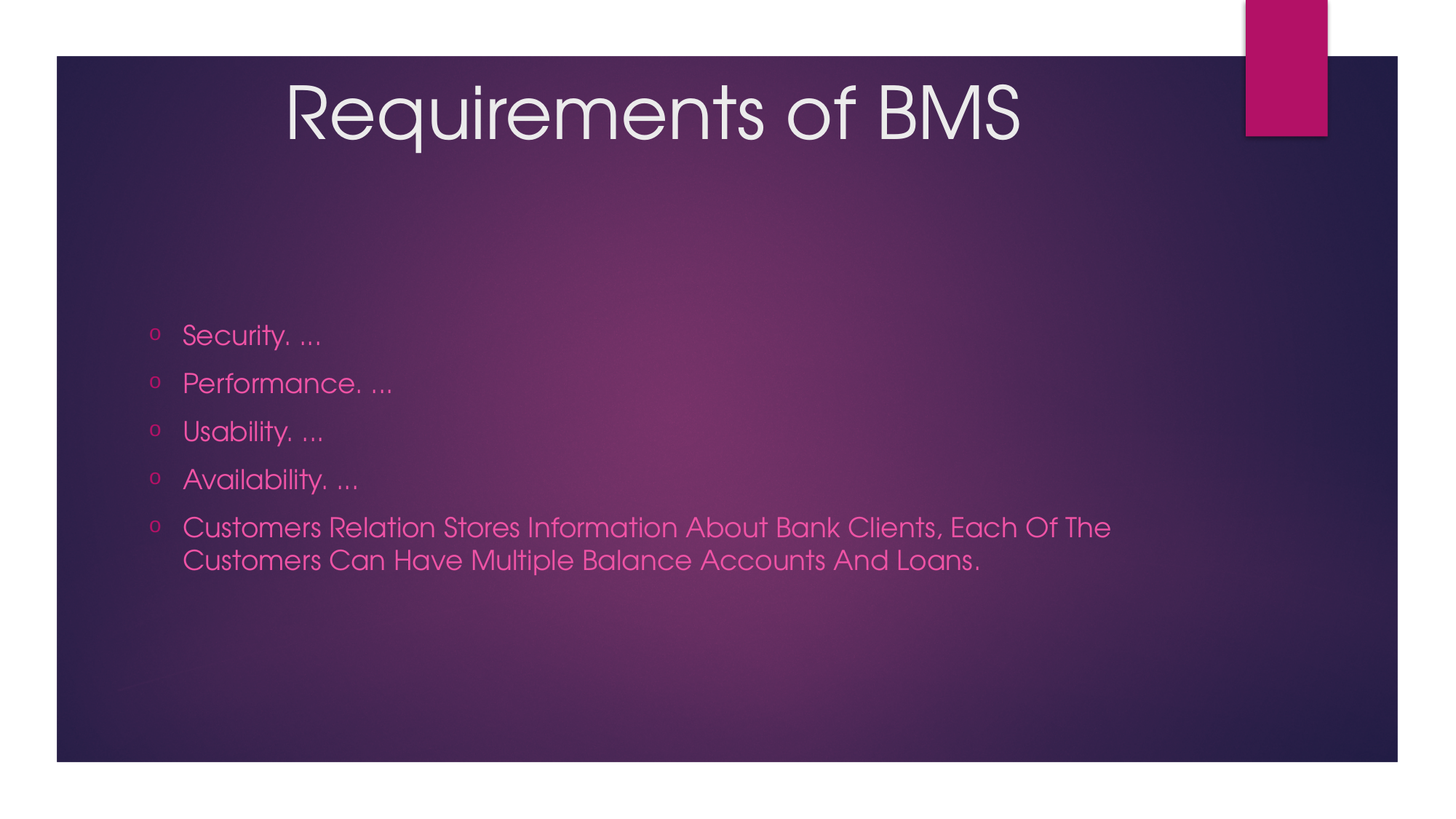

# Requirements of BMS
Security. ...
Performance. ...
Usability. ...
Availability. ...
Customers Relation Stores Information About Bank Clients, Each Of The Customers Can Have Multiple Balance Accounts And Loans.